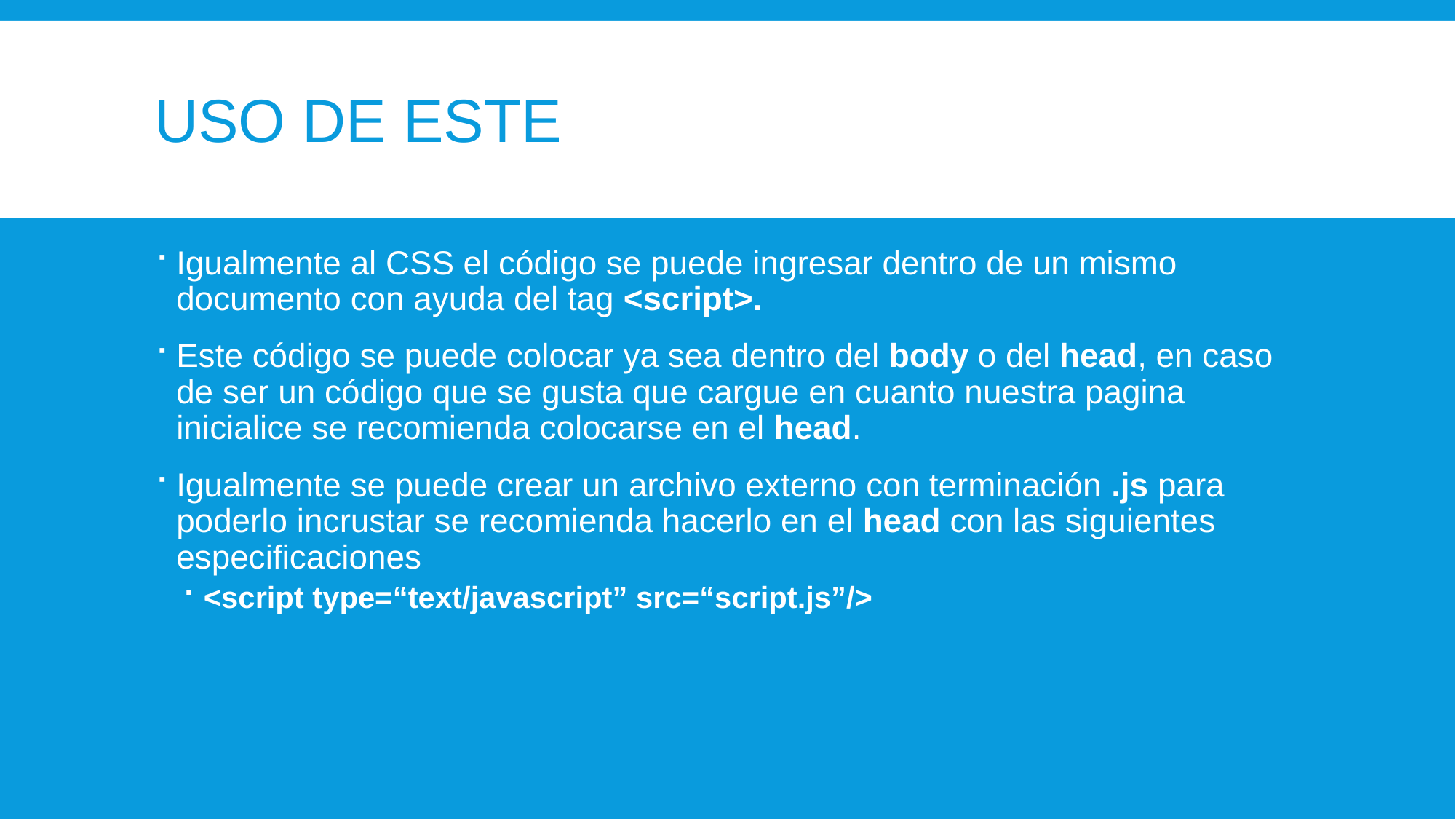

# Uso de este
Igualmente al CSS el código se puede ingresar dentro de un mismo documento con ayuda del tag <script>.
Este código se puede colocar ya sea dentro del body o del head, en caso de ser un código que se gusta que cargue en cuanto nuestra pagina inicialice se recomienda colocarse en el head.
Igualmente se puede crear un archivo externo con terminación .js para poderlo incrustar se recomienda hacerlo en el head con las siguientes especificaciones
<script type=“text/javascript” src=“script.js”/>